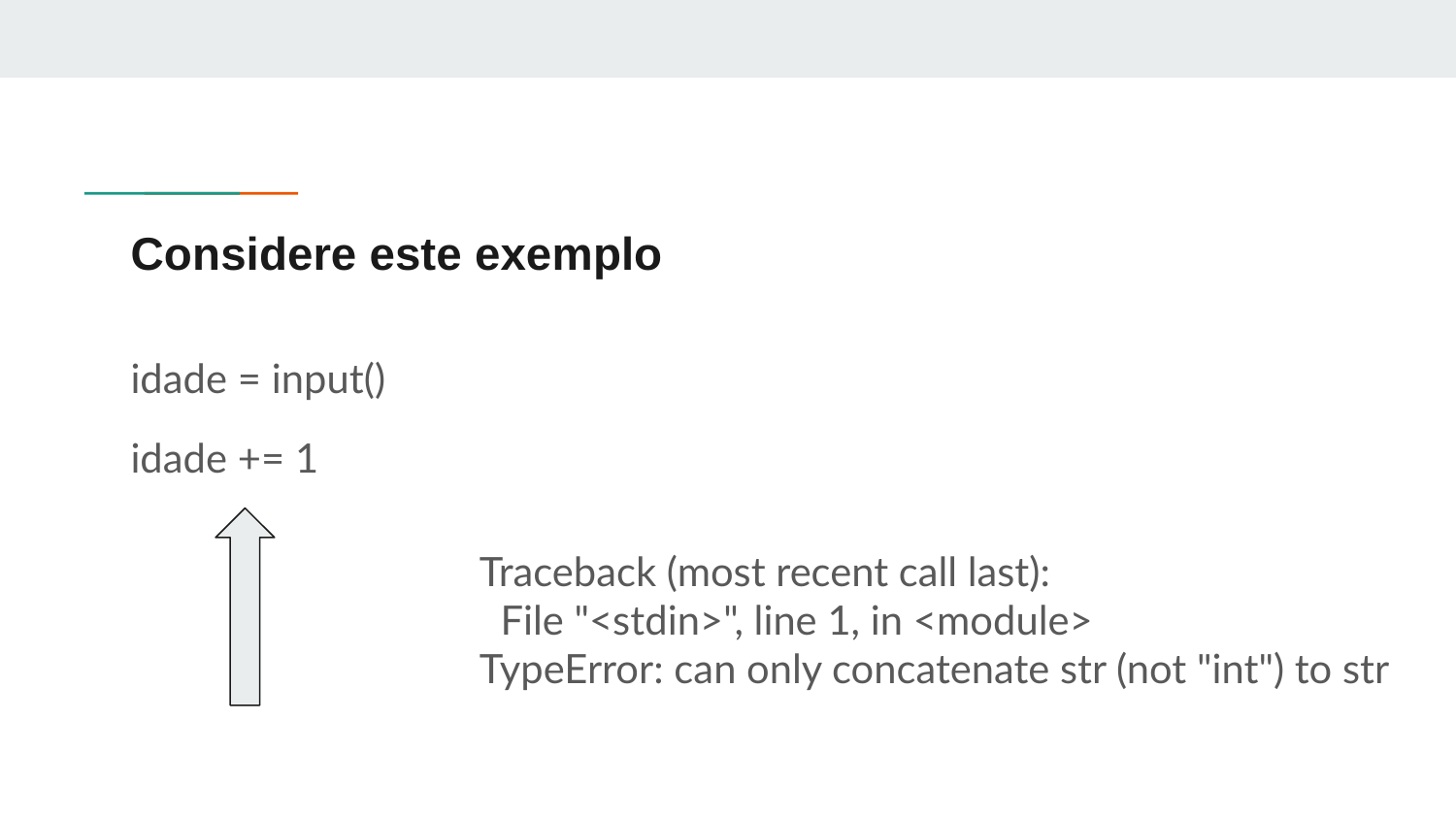

# Considere este exemplo
idade = input()
idade += 1

Traceback (most recent call last):
  File "<stdin>", line 1, in <module>
TypeError: can only concatenate str (not "int") to str